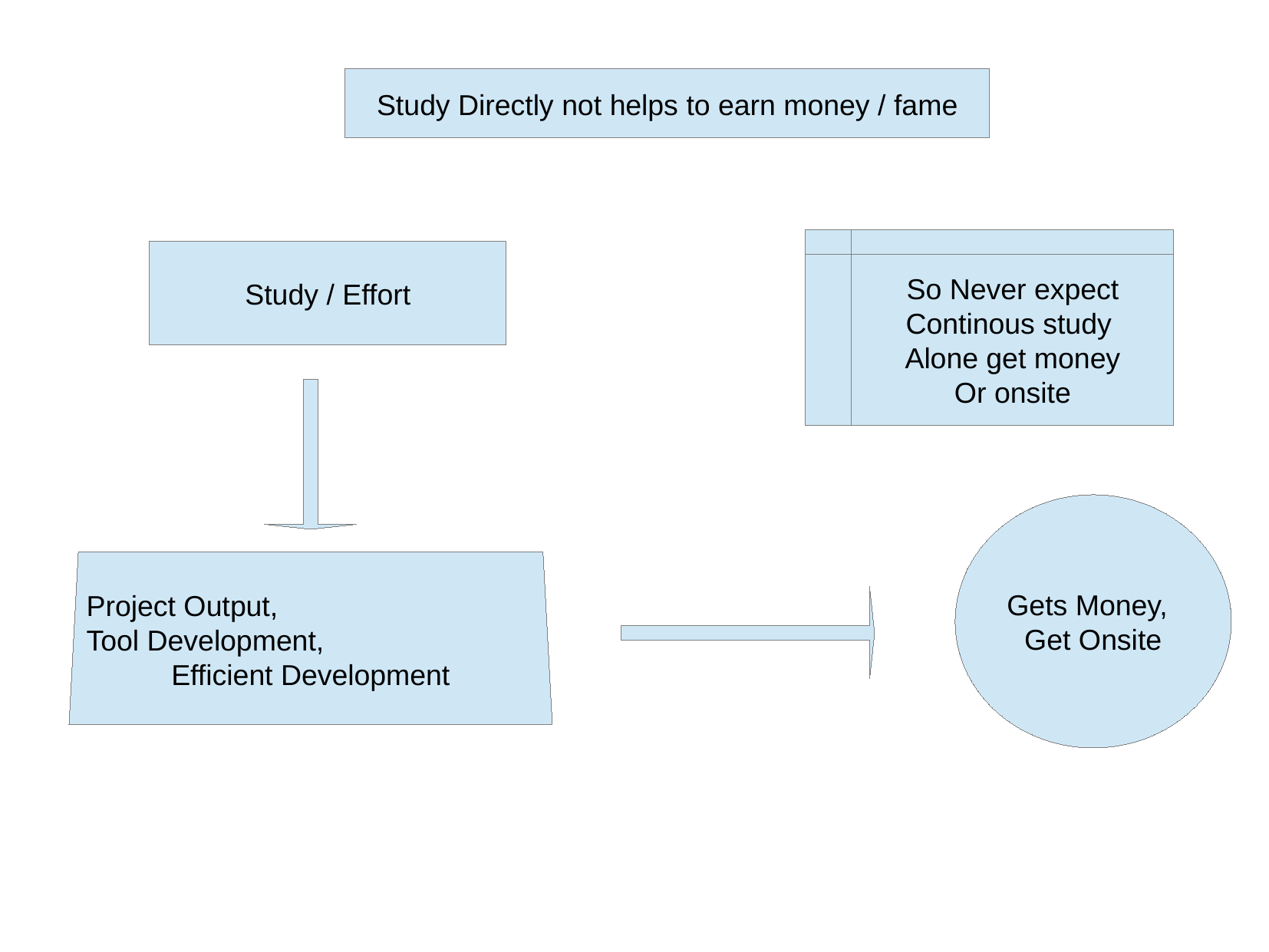

Study Directly not helps to earn money / fame
So Never expect
Continous study
Alone get money
Or onsite
Study / Effort

Gets Money,
Get Onsite
Project Output,
Tool Development,
Efficient Development